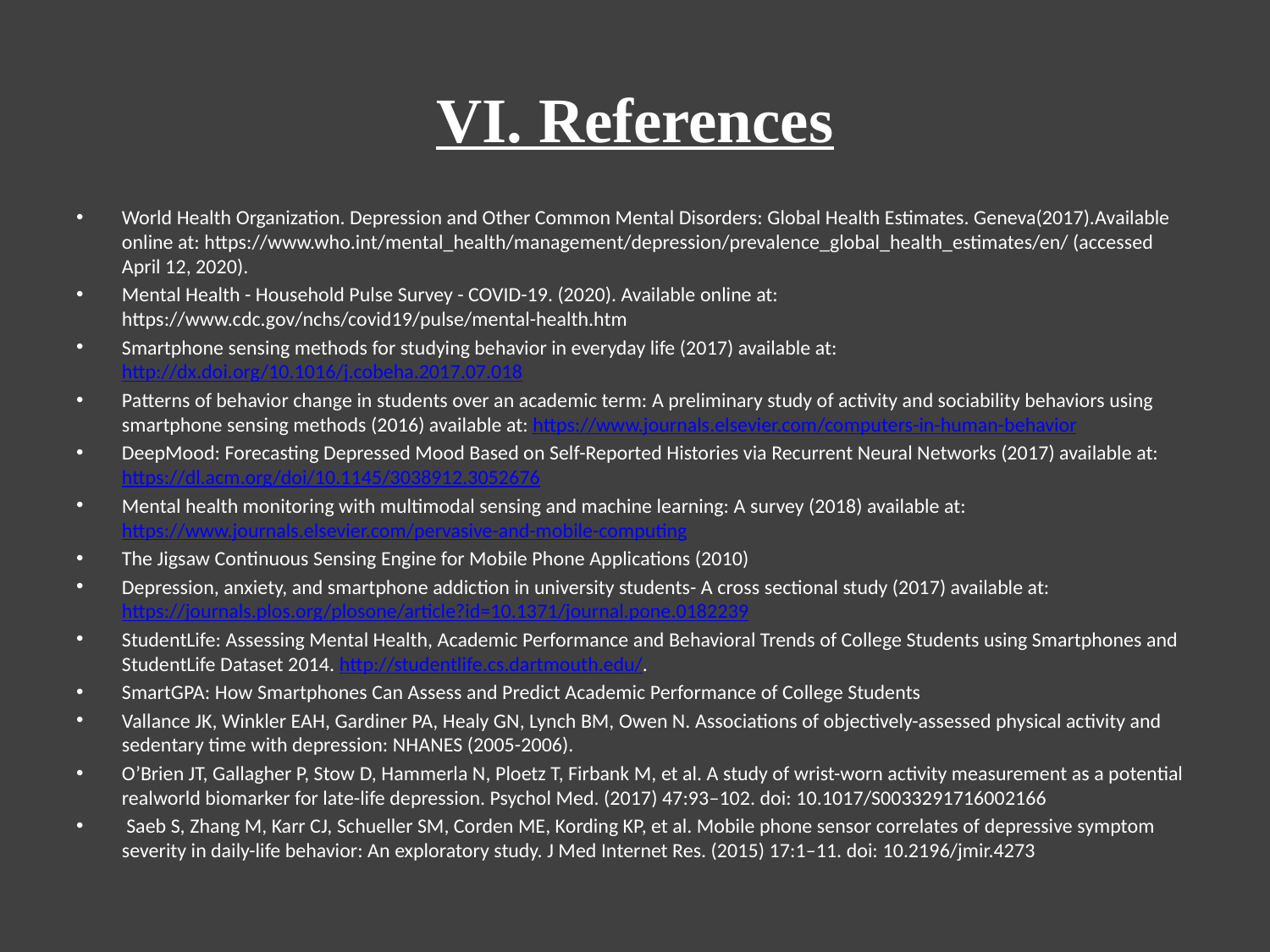

# VI. References
World Health Organization. Depression and Other Common Mental Disorders: Global Health Estimates. Geneva(2017).Available online at: https://www.who.int/mental_health/management/depression/prevalence_global_health_estimates/en/ (accessed April 12, 2020).
Mental Health - Household Pulse Survey - COVID-19. (2020). Available online at: https://www.cdc.gov/nchs/covid19/pulse/mental-health.htm
Smartphone sensing methods for studying behavior in everyday life (2017) available at: http://dx.doi.org/10.1016/j.cobeha.2017.07.018
Patterns of behavior change in students over an academic term: A preliminary study of activity and sociability behaviors using smartphone sensing methods (2016) available at: https://www.journals.elsevier.com/computers-in-human-behavior
DeepMood: Forecasting Depressed Mood Based on Self-Reported Histories via Recurrent Neural Networks (2017) available at: https://dl.acm.org/doi/10.1145/3038912.3052676
Mental health monitoring with multimodal sensing and machine learning: A survey (2018) available at: https://www.journals.elsevier.com/pervasive-and-mobile-computing
The Jigsaw Continuous Sensing Engine for Mobile Phone Applications (2010)
Depression, anxiety, and smartphone addiction in university students- A cross sectional study (2017) available at: https://journals.plos.org/plosone/article?id=10.1371/journal.pone.0182239
StudentLife: Assessing Mental Health, Academic Performance and Behavioral Trends of College Students using Smartphones and StudentLife Dataset 2014. http://studentlife.cs.dartmouth.edu/.
SmartGPA: How Smartphones Can Assess and Predict Academic Performance of College Students
Vallance JK, Winkler EAH, Gardiner PA, Healy GN, Lynch BM, Owen N. Associations of objectively-assessed physical activity and sedentary time with depression: NHANES (2005-2006).
O’Brien JT, Gallagher P, Stow D, Hammerla N, Ploetz T, Firbank M, et al. A study of wrist-worn activity measurement as a potential realworld biomarker for late-life depression. Psychol Med. (2017) 47:93–102. doi: 10.1017/S0033291716002166
 Saeb S, Zhang M, Karr CJ, Schueller SM, Corden ME, Kording KP, et al. Mobile phone sensor correlates of depressive symptom severity in daily-life behavior: An exploratory study. J Med Internet Res. (2015) 17:1–11. doi: 10.2196/jmir.4273